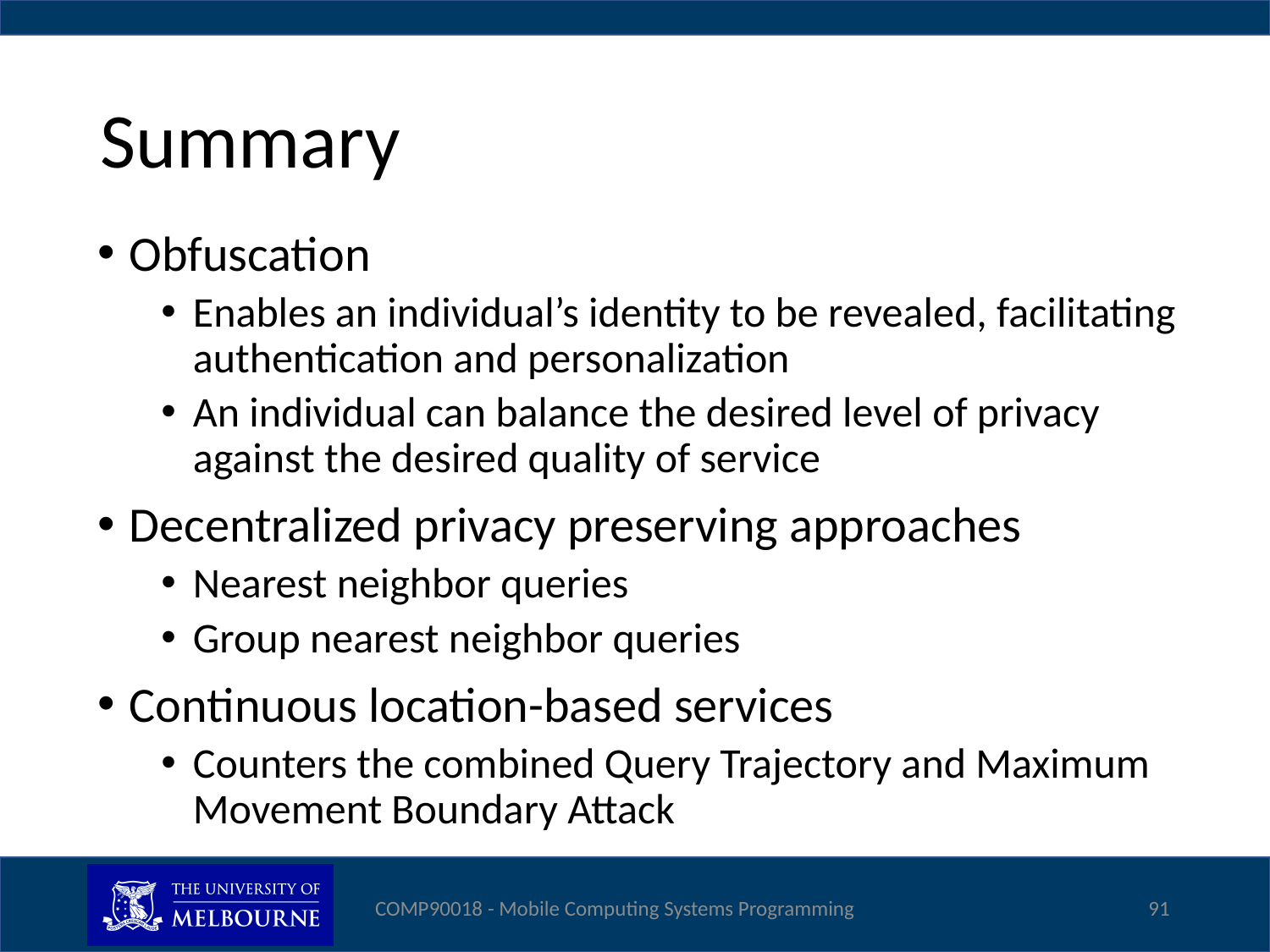

# Summary
Obfuscation
Enables an individual’s identity to be revealed, facilitating authentication and personalization
An individual can balance the desired level of privacy against the desired quality of service
Decentralized privacy preserving approaches
Nearest neighbor queries
Group nearest neighbor queries
Continuous location-based services
Counters the combined Query Trajectory and Maximum Movement Boundary Attack
COMP90018 - Mobile Computing Systems Programming
91